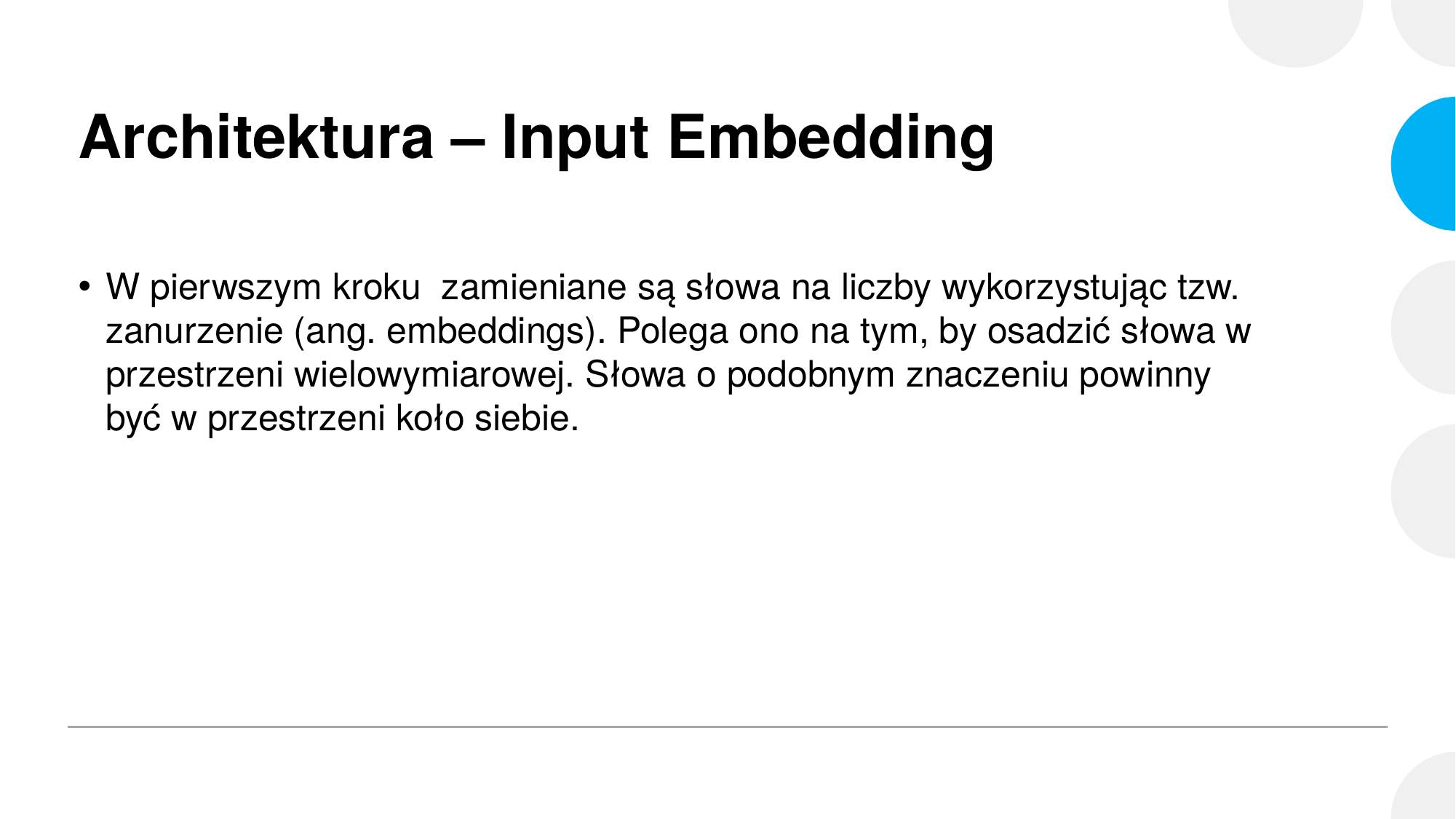

# Architektura – Input Embedding
W pierwszym kroku  zamieniane są słowa na liczby wykorzystując tzw. zanurzenie (ang. embeddings). Polega ono na tym, by osadzić słowa w przestrzeni wielowymiarowej. Słowa o podobnym znaczeniu powinny być w przestrzeni koło siebie.